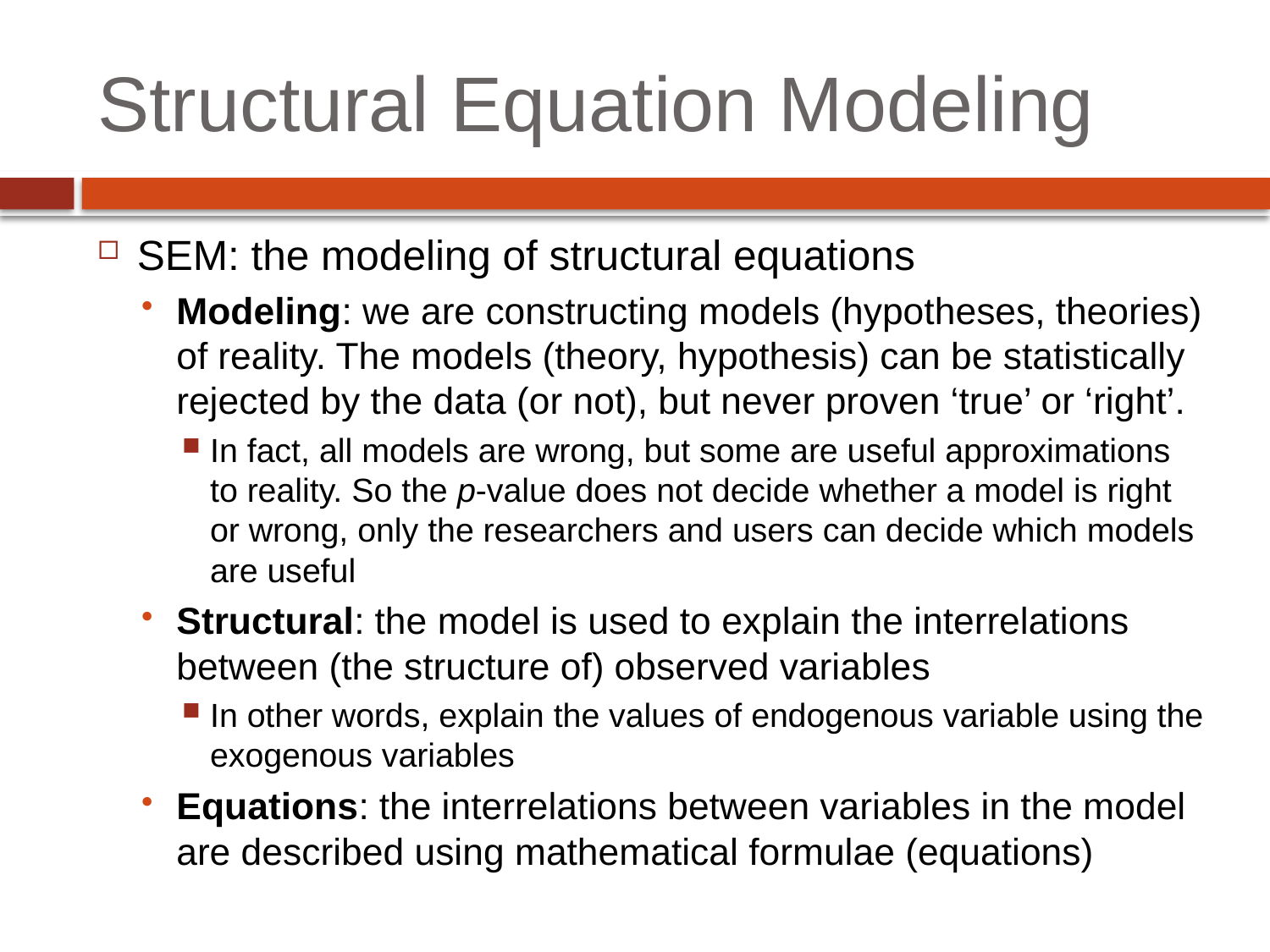

# Structural Equation Modeling
SEM: the modeling of structural equations
Modeling: we are constructing models (hypotheses, theories) of reality. The models (theory, hypothesis) can be statistically rejected by the data (or not), but never proven ‘true’ or ‘right’.
In fact, all models are wrong, but some are useful approximations to reality. So the p-value does not decide whether a model is right or wrong, only the researchers and users can decide which models are useful
Structural: the model is used to explain the interrelations between (the structure of) observed variables
In other words, explain the values of endogenous variable using the exogenous variables
Equations: the interrelations between variables in the model are described using mathematical formulae (equations)